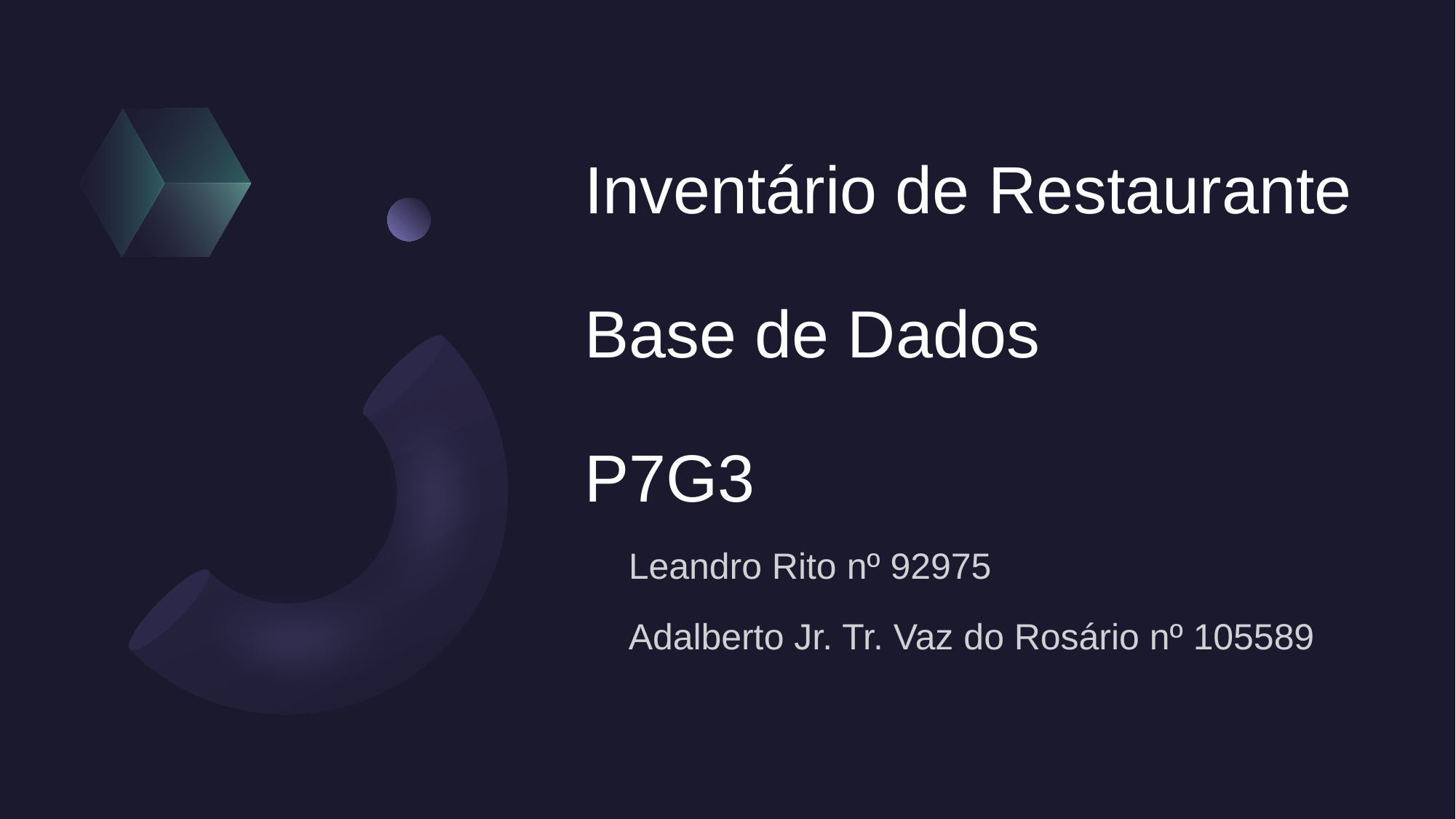

# Inventário de Restaurante
Base de Dados
P7G3

Leandro Rito nº 92975
Adalberto Jr. Tr. Vaz do Rosário nº 105589